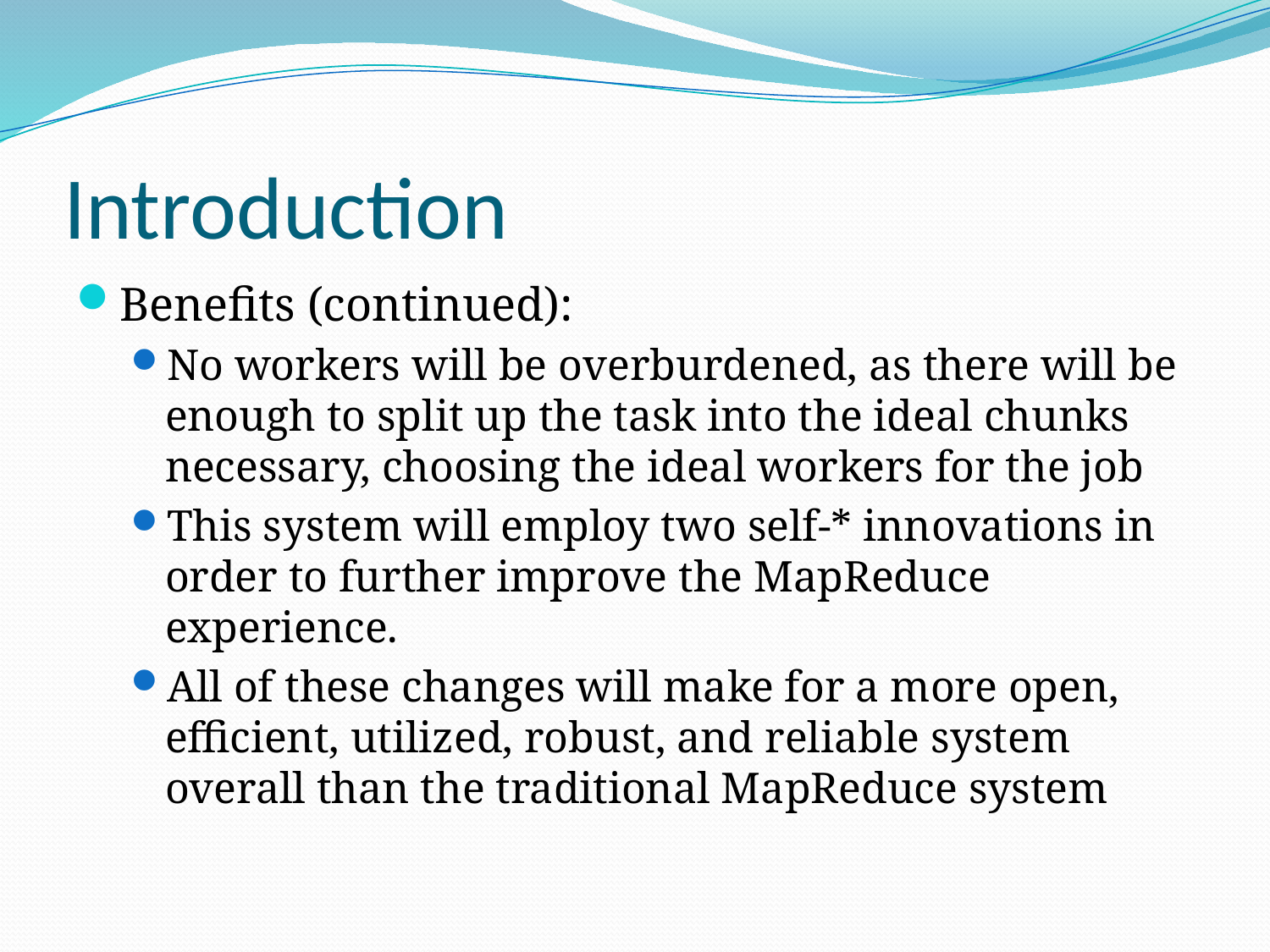

# Introduction
Benefits (continued):
No workers will be overburdened, as there will be enough to split up the task into the ideal chunks necessary, choosing the ideal workers for the job
This system will employ two self-* innovations in order to further improve the MapReduce experience.
All of these changes will make for a more open, efficient, utilized, robust, and reliable system overall than the traditional MapReduce system